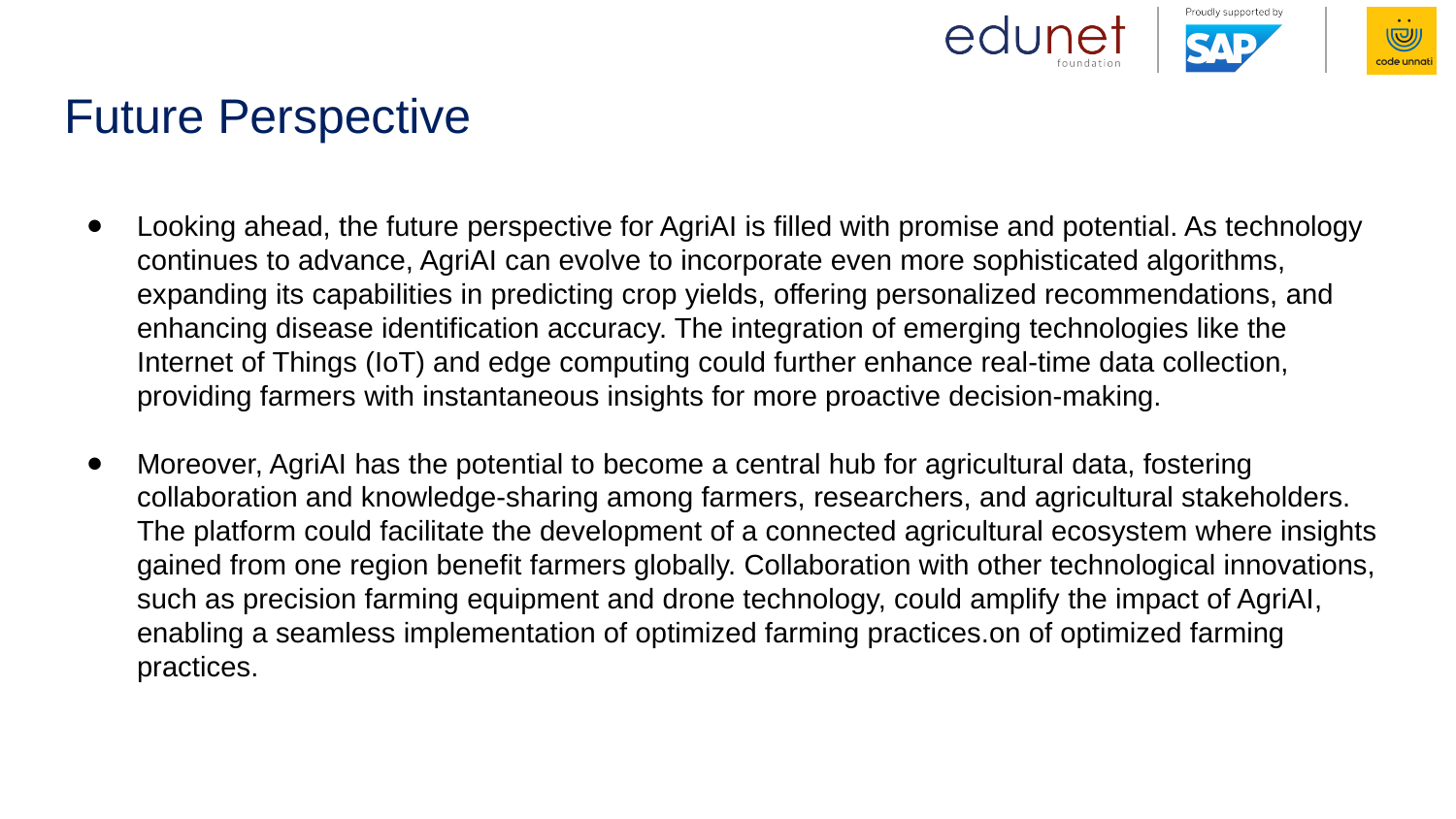

# Future Perspective
Looking ahead, the future perspective for AgriAI is filled with promise and potential. As technology continues to advance, AgriAI can evolve to incorporate even more sophisticated algorithms, expanding its capabilities in predicting crop yields, offering personalized recommendations, and enhancing disease identification accuracy. The integration of emerging technologies like the Internet of Things (IoT) and edge computing could further enhance real-time data collection, providing farmers with instantaneous insights for more proactive decision-making.

Moreover, AgriAI has the potential to become a central hub for agricultural data, fostering collaboration and knowledge-sharing among farmers, researchers, and agricultural stakeholders. The platform could facilitate the development of a connected agricultural ecosystem where insights gained from one region benefit farmers globally. Collaboration with other technological innovations, such as precision farming equipment and drone technology, could amplify the impact of AgriAI, enabling a seamless implementation of optimized farming practices.on of optimized farming practices.